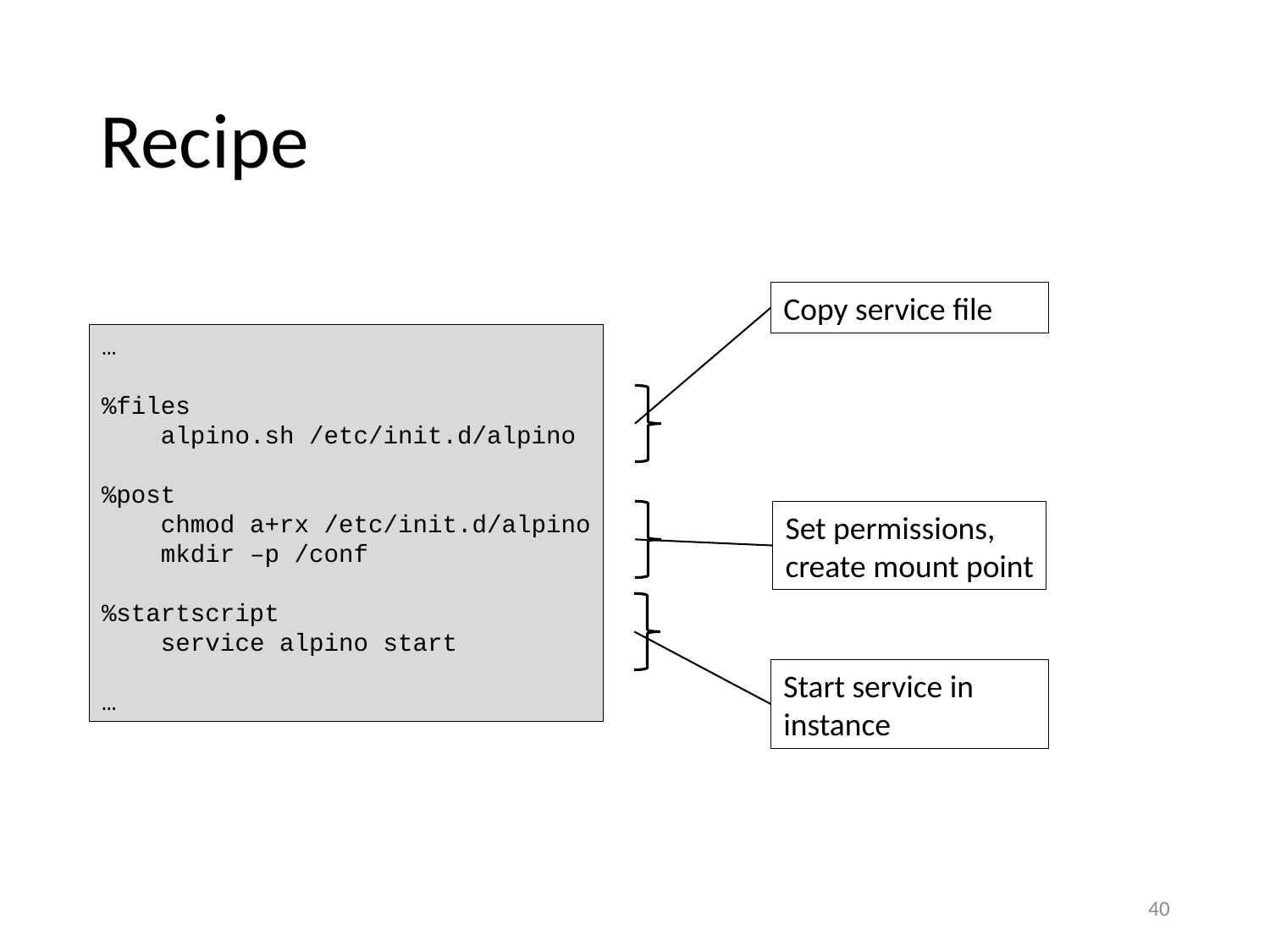

# Recipe
Copy service file

…

%files
    alpino.sh /etc/init.d/alpino

%post
    chmod a+rx /etc/init.d/alpino
    mkdir –p /conf

%startscript
    service alpino start

…

Set permissions,
create mount point

Start service in
instance
40